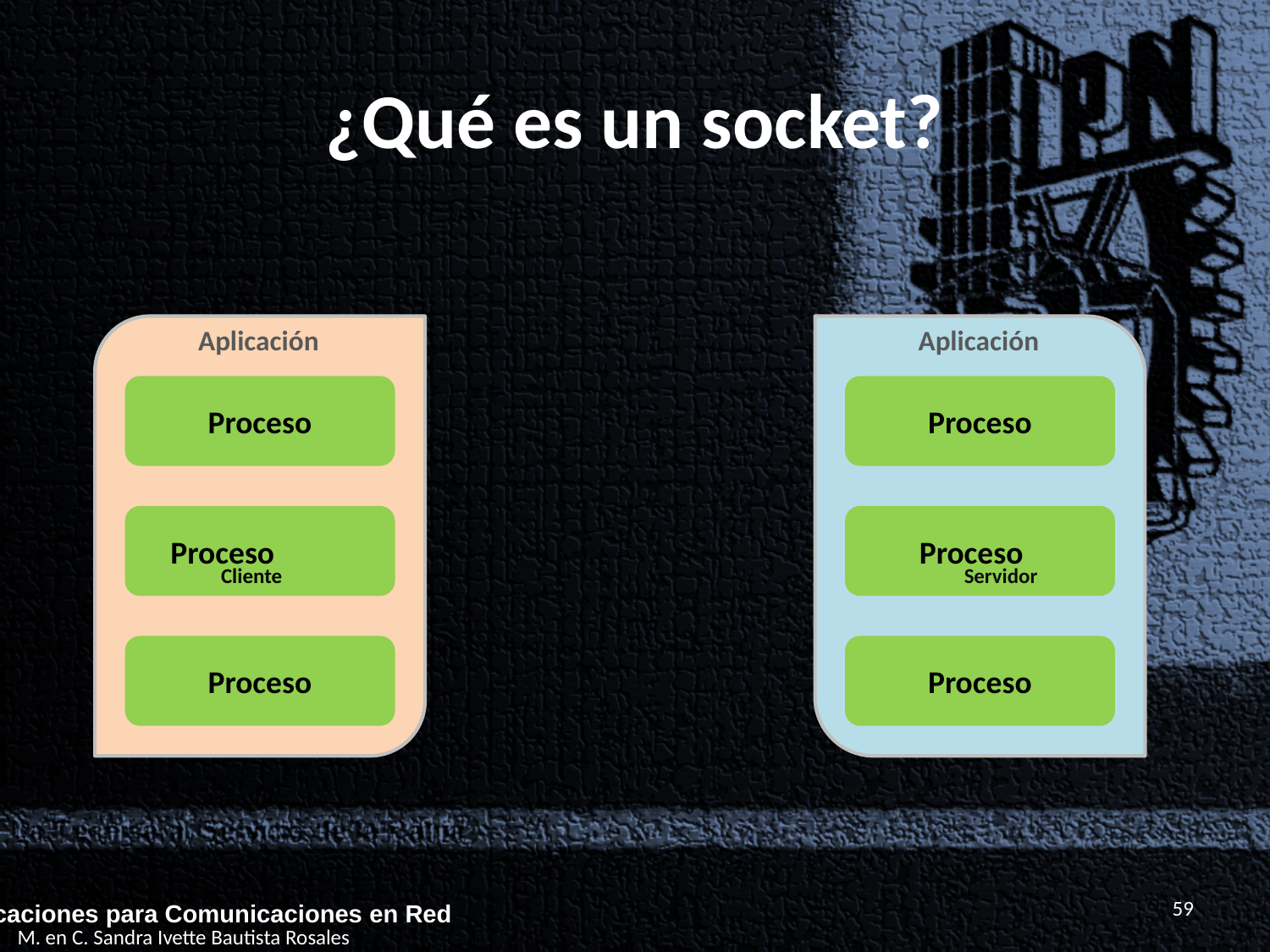

# ¿Qué es un socket?

Aplicación

Aplicación
Proceso
Proceso
    Proceso
        Proceso
Cliente
Servidor
Proceso
Proceso
59
Aplicaciones para Comunicaciones en Red
M. en C. Sandra Ivette Bautista Rosales